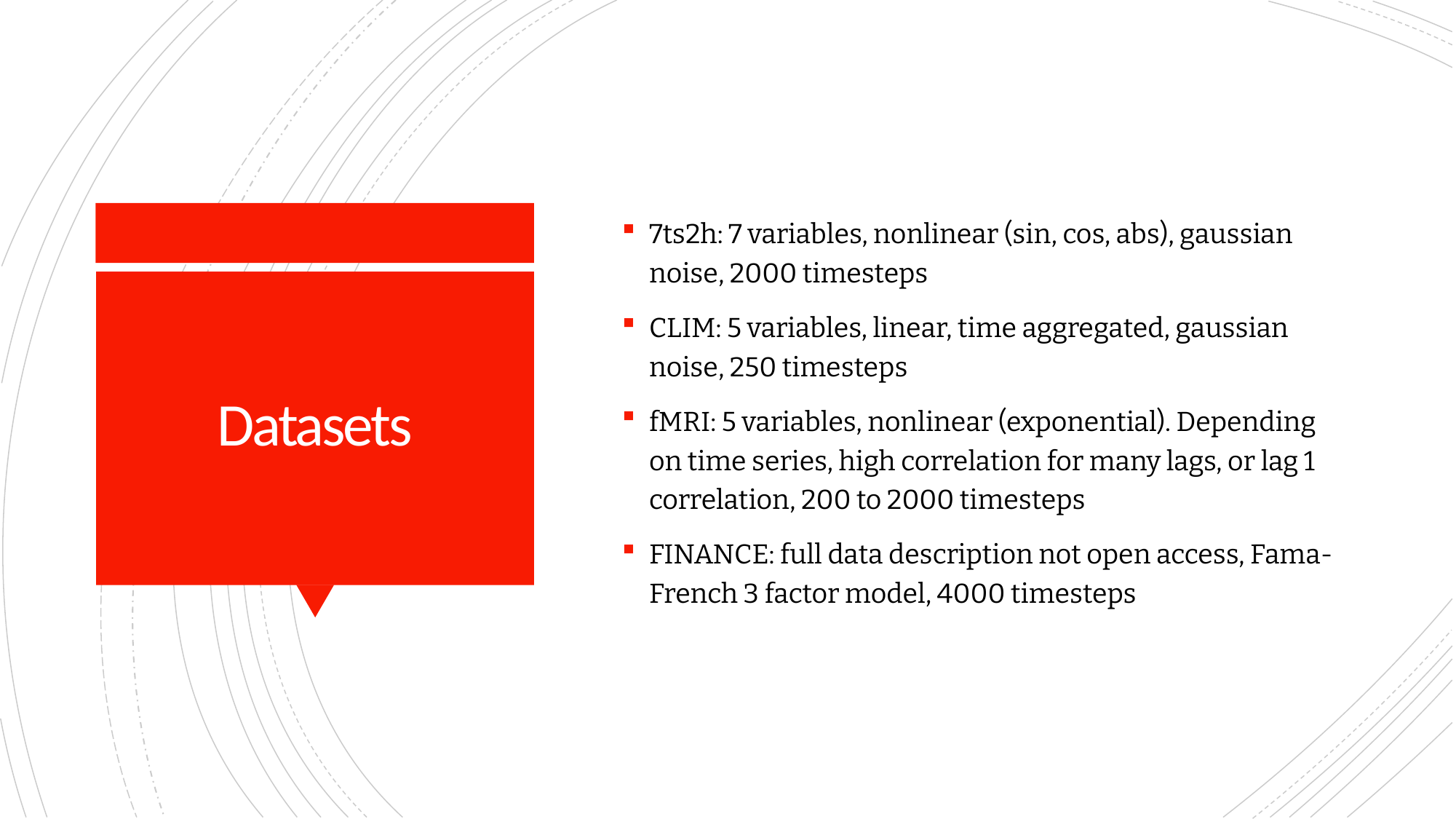

7ts2h: 7 variables, nonlinear (sin, cos, abs), gaussian noise, 2000 timesteps
CLIM: 5 variables, linear, time aggregated, gaussian noise, 250 timesteps
fMRI: 5 variables, nonlinear (exponential). Depending on time series, high correlation for many lags, or lag 1 correlation, 200 to 2000 timesteps
FINANCE: full data description not open access, Fama-French 3 factor model, 4000 timesteps
# Datasets